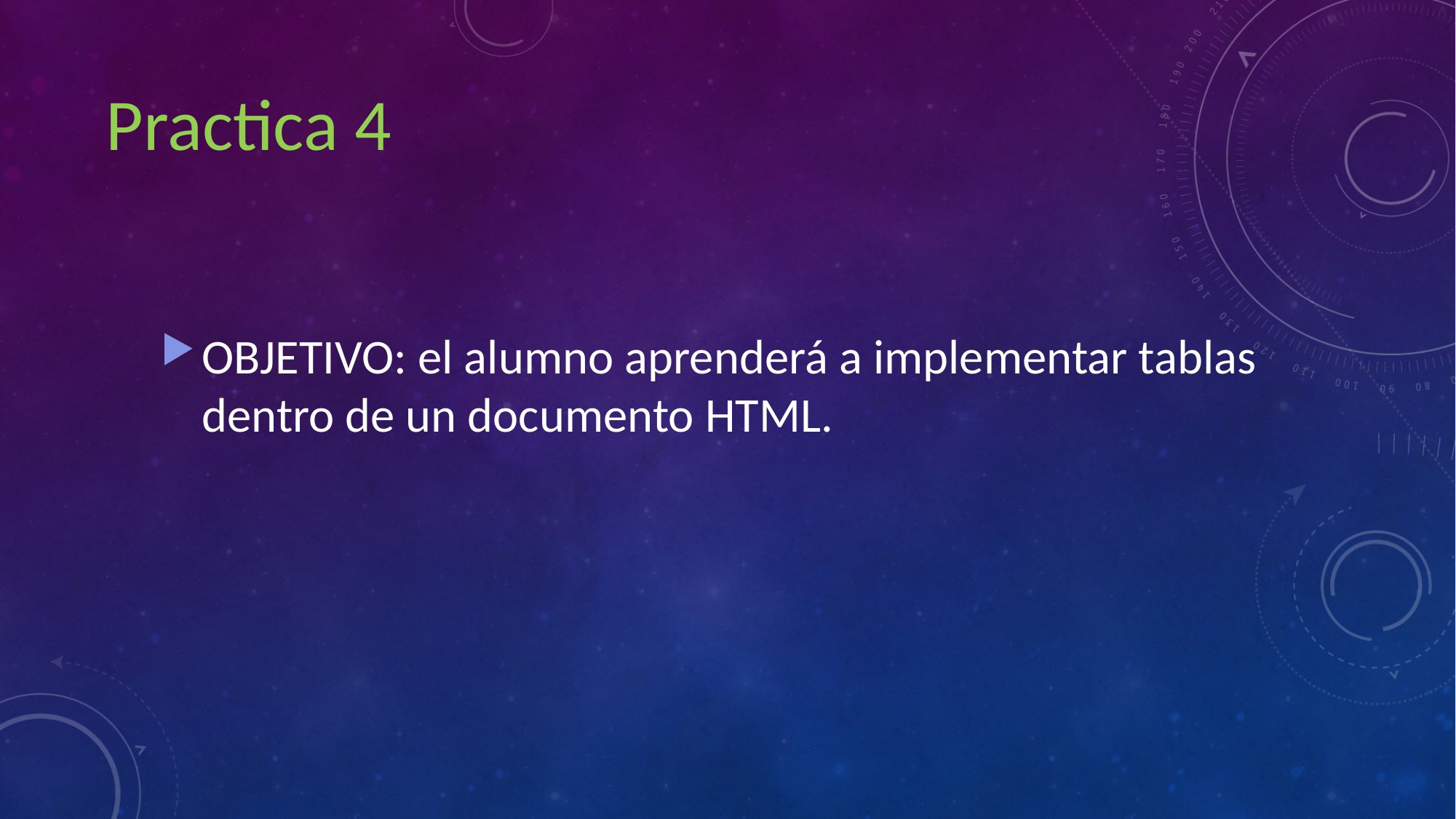

Practica 4
OBJETIVO: el alumno aprenderá a implementar tablas dentro de un documento HTML.